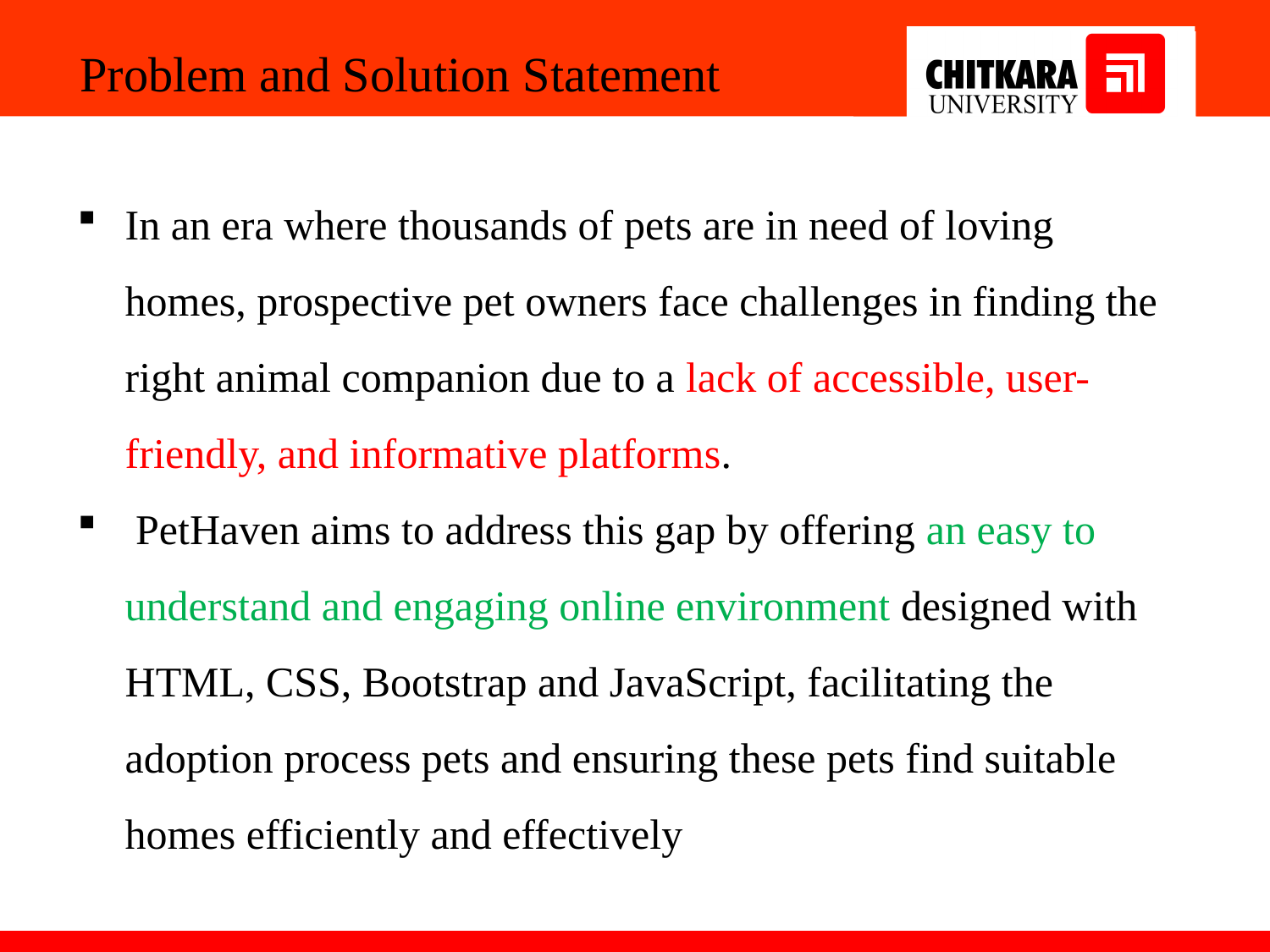

Problem and Solution Statement
In an era where thousands of pets are in need of loving homes, prospective pet owners face challenges in finding the right animal companion due to a lack of accessible, user-friendly, and informative platforms.
 PetHaven aims to address this gap by offering an easy to understand and engaging online environment designed with HTML, CSS, Bootstrap and JavaScript, facilitating the adoption process pets and ensuring these pets find suitable homes efficiently and effectively